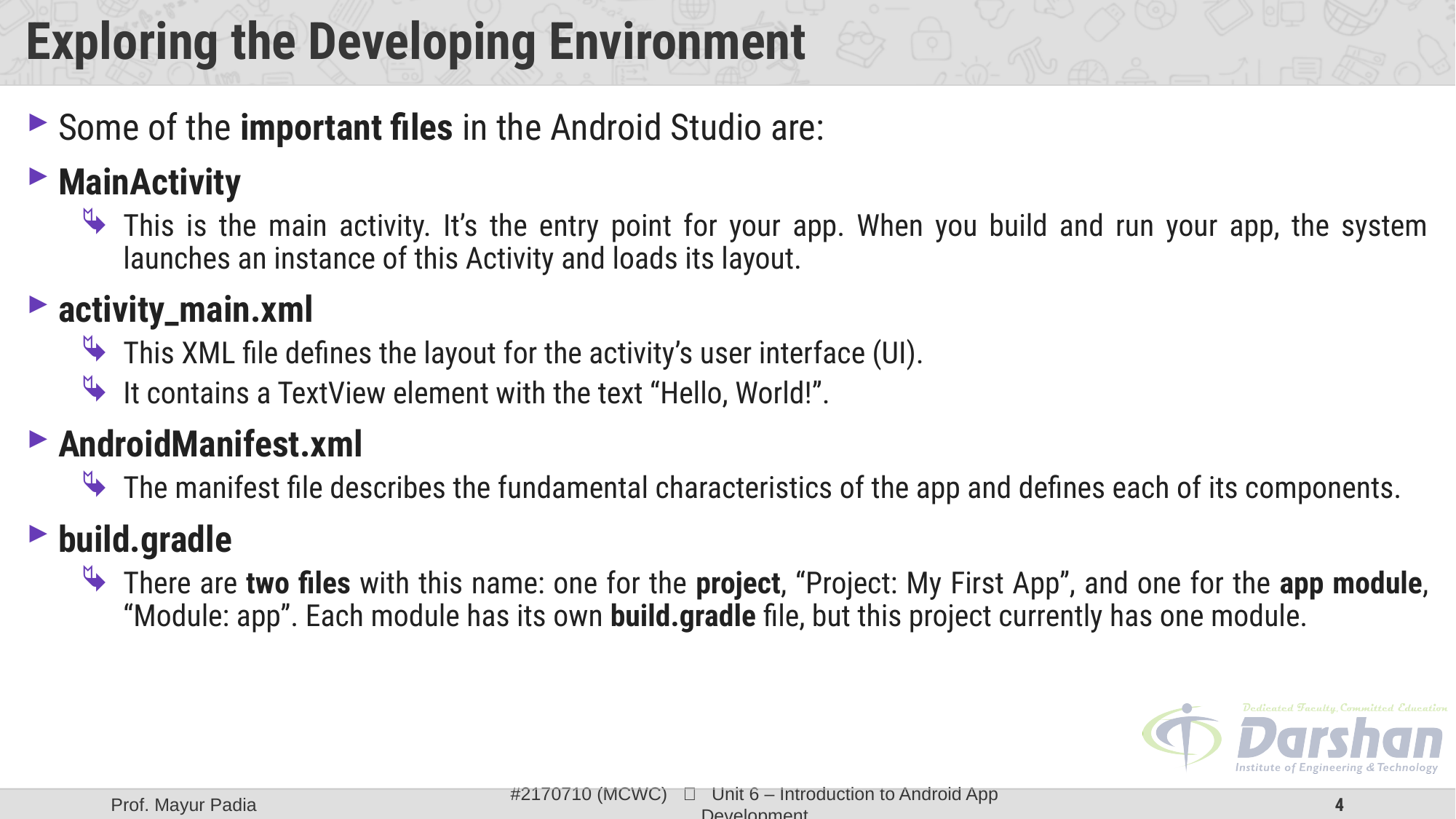

# Exploring the Developing Environment
Some of the important files in the Android Studio are:
MainActivity
This is the main activity. It’s the entry point for your app. When you build and run your app, the system launches an instance of this Activity and loads its layout.
activity_main.xml
This XML file defines the layout for the activity’s user interface (UI).
It contains a TextView element with the text “Hello, World!”.
AndroidManifest.xml
The manifest file describes the fundamental characteristics of the app and defines each of its components.
build.gradle
There are two files with this name: one for the project, “Project: My First App”, and one for the app module, “Module: app”. Each module has its own build.gradle file, but this project currently has one module.